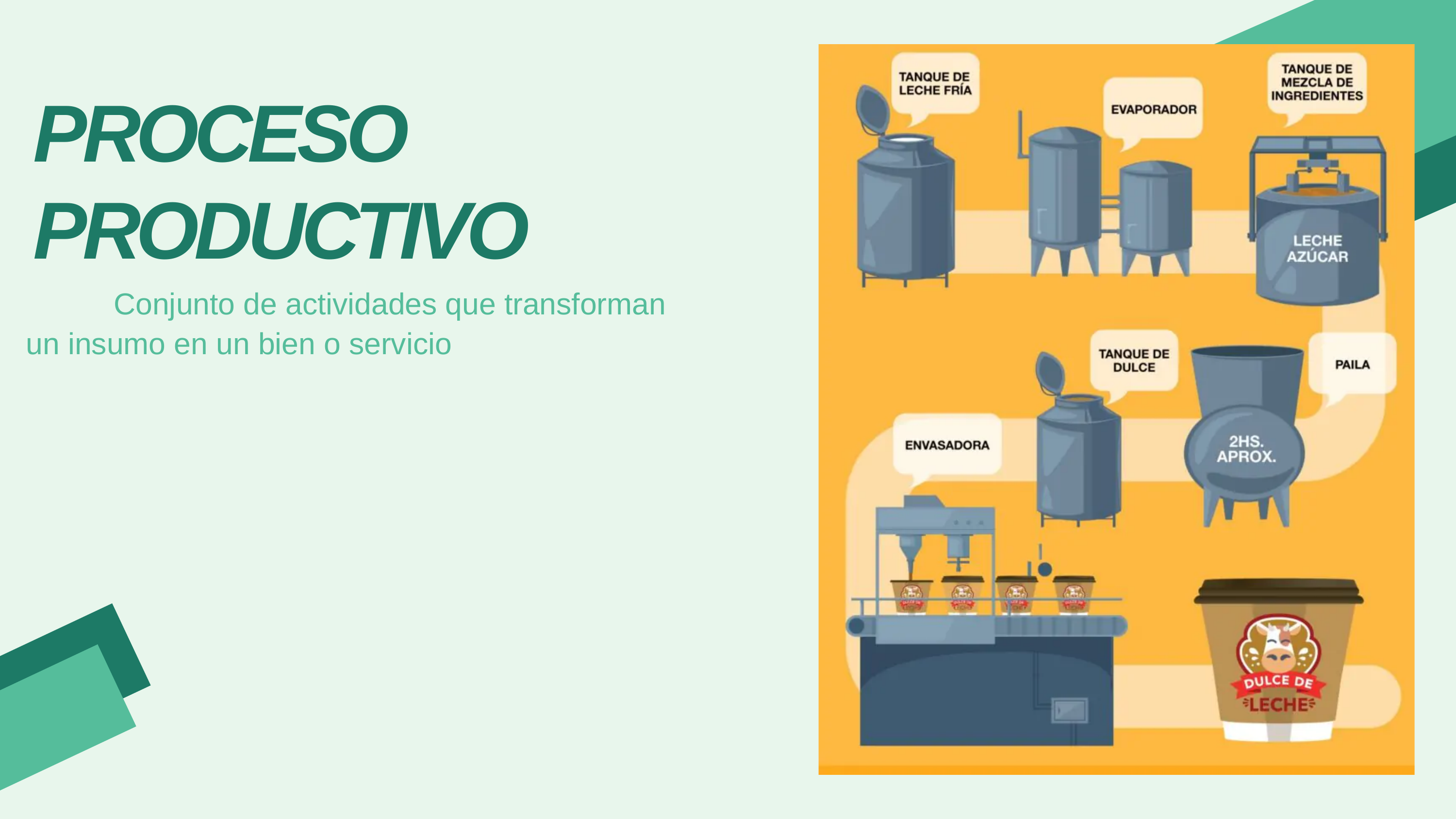

PROCESO PRODUCTIVO
Conjunto de actividades que transforman
un insumo en un bien o servicio